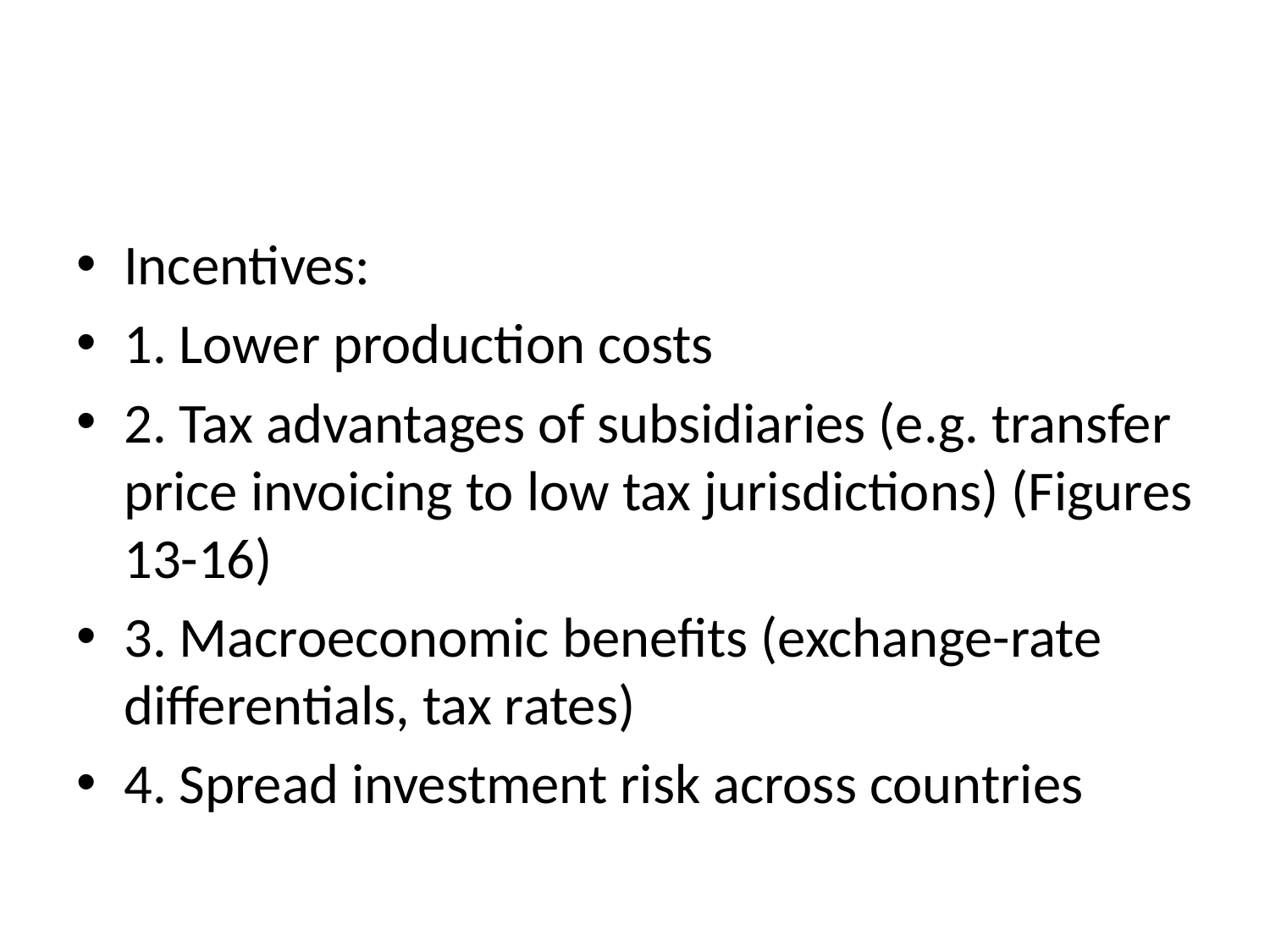

#
Incentives:
1. Lower production costs
2. Tax advantages of subsidiaries (e.g. transfer price invoicing to low tax jurisdictions) (Figures 13-16)
3. Macroeconomic benefits (exchange-rate differentials, tax rates)
4. Spread investment risk across countries